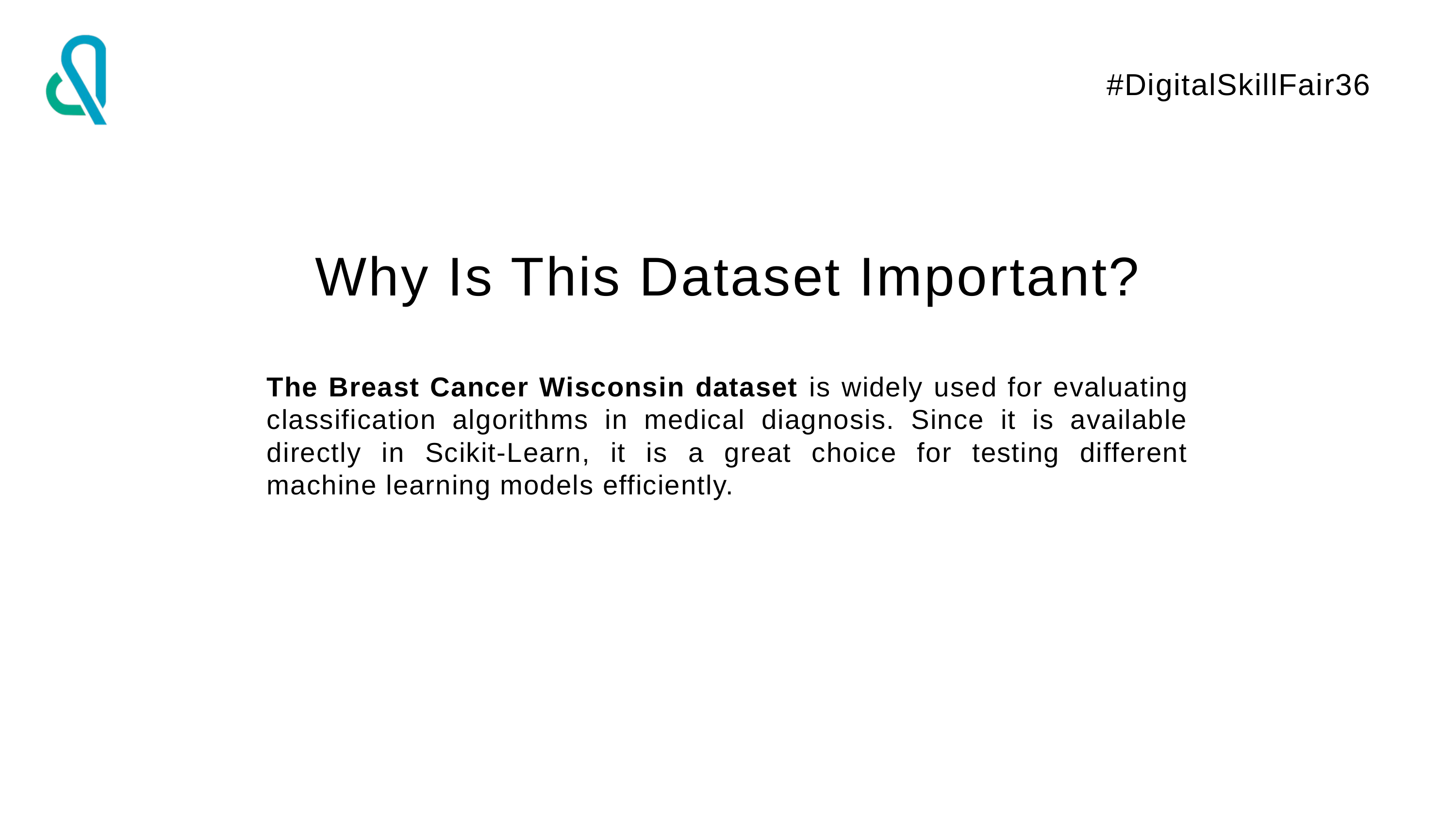

#DigitalSkillFair36
Why Is This Dataset Important?
The Breast Cancer Wisconsin dataset is widely used for evaluating classification algorithms in medical diagnosis. Since it is available directly in Scikit-Learn, it is a great choice for testing different machine learning models efficiently.